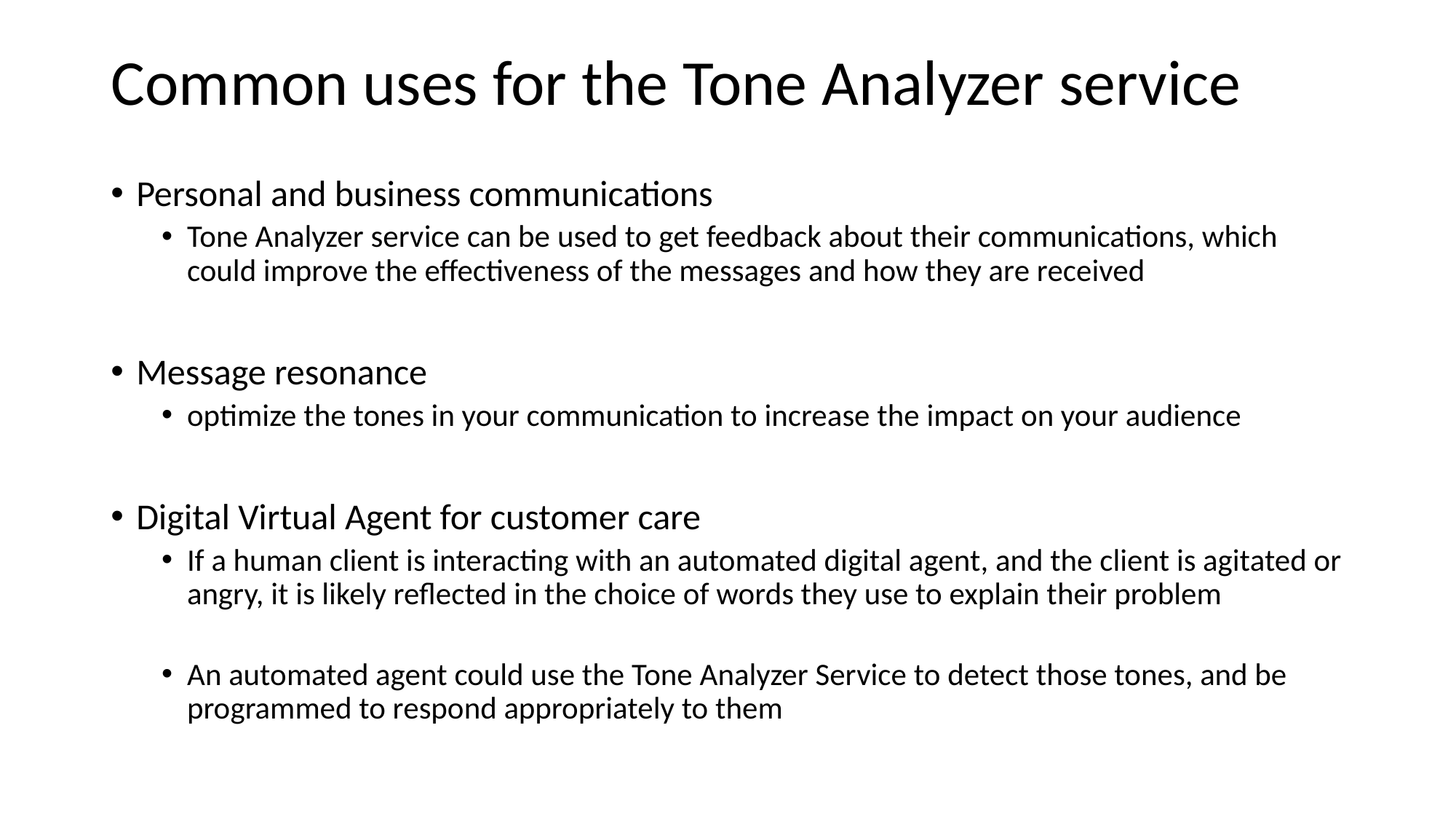

# Common uses for the Tone Analyzer service
Personal and business communications
Tone Analyzer service can be used to get feedback about their communications, which could improve the effectiveness of the messages and how they are received

Message resonance
optimize the tones in your communication to increase the impact on your audience

Digital Virtual Agent for customer care
If a human client is interacting with an automated digital agent, and the client is agitated or angry, it is likely reflected in the choice of words they use to explain their problem

An automated agent could use the Tone Analyzer Service to detect those tones, and be programmed to respond appropriately to them